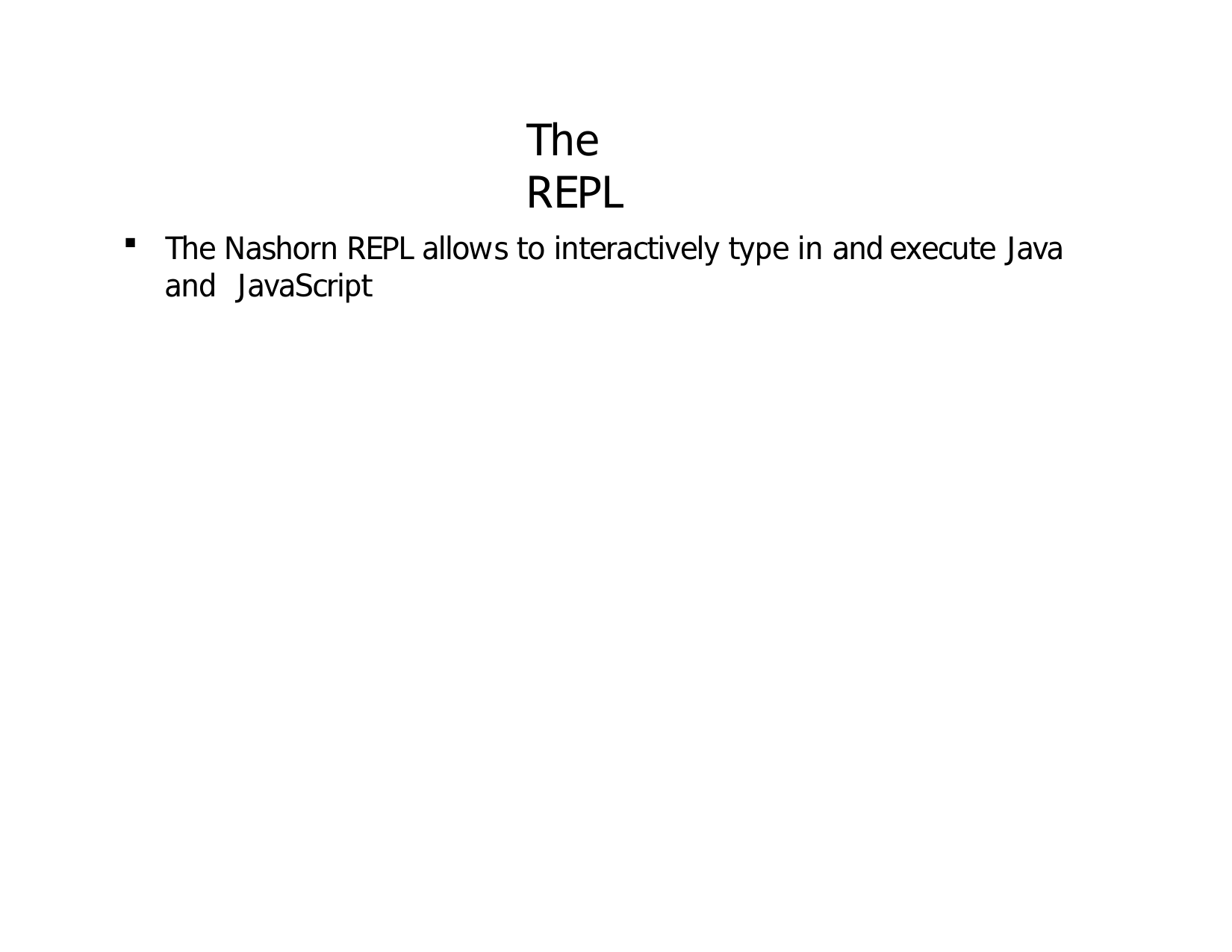

# The REPL
The Nashorn REPL allows to interactively type in and execute Java and  JavaScript
14